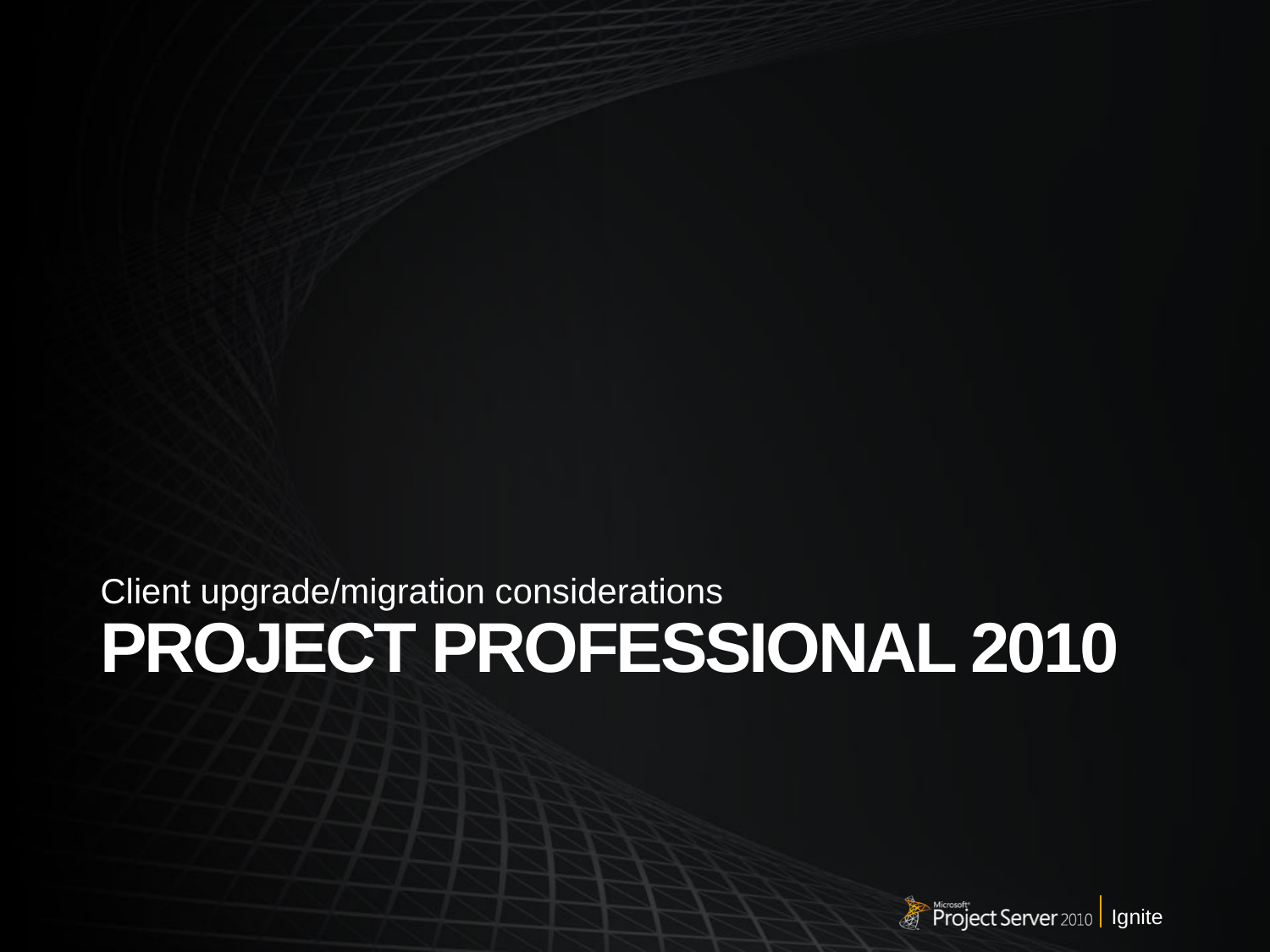

Client upgrade/migration considerations
# Project Professional 2010